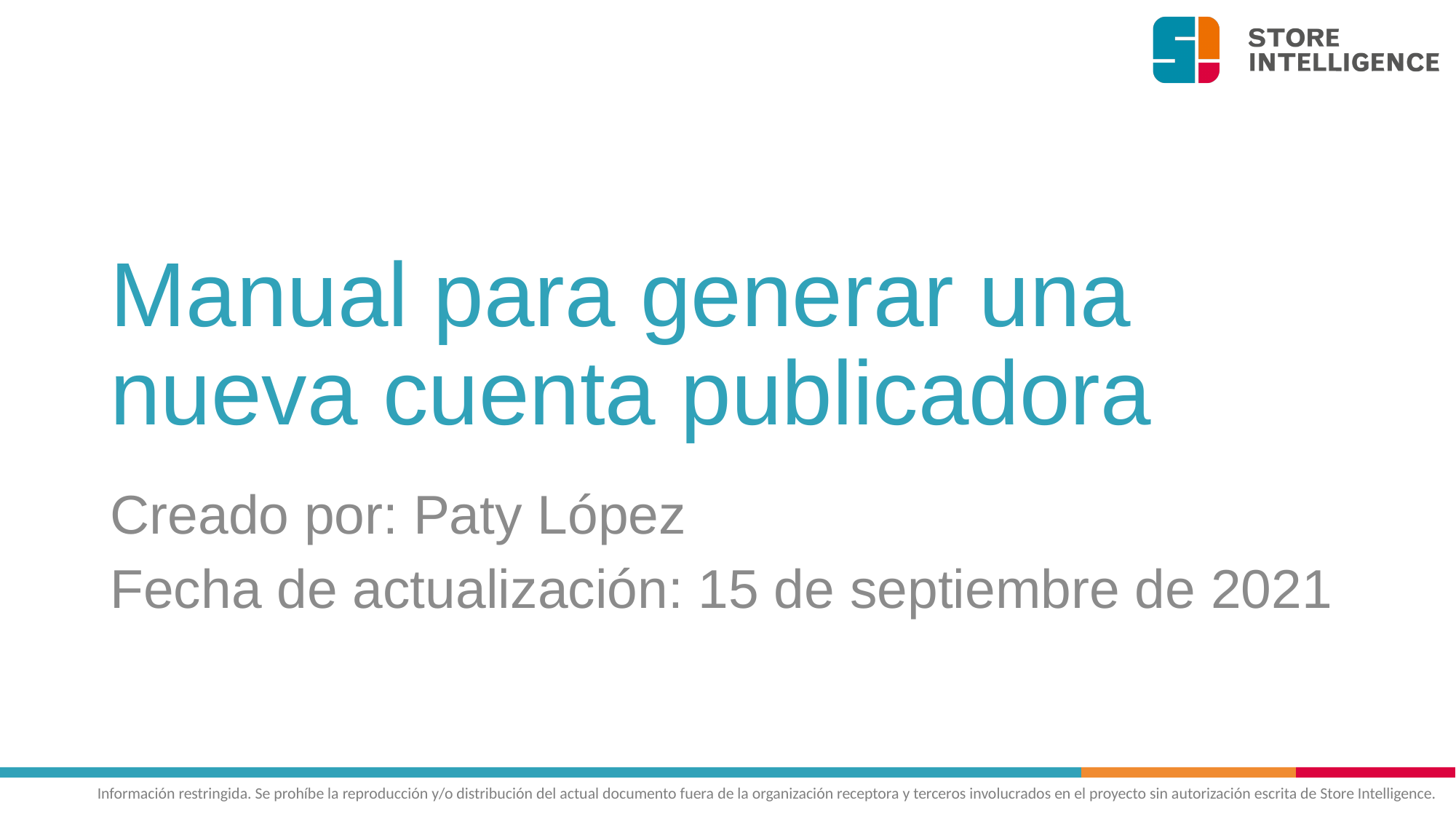

# Manual para generar una nueva cuenta publicadora
Creado por: Paty López
Fecha de actualización: 15 de septiembre de 2021